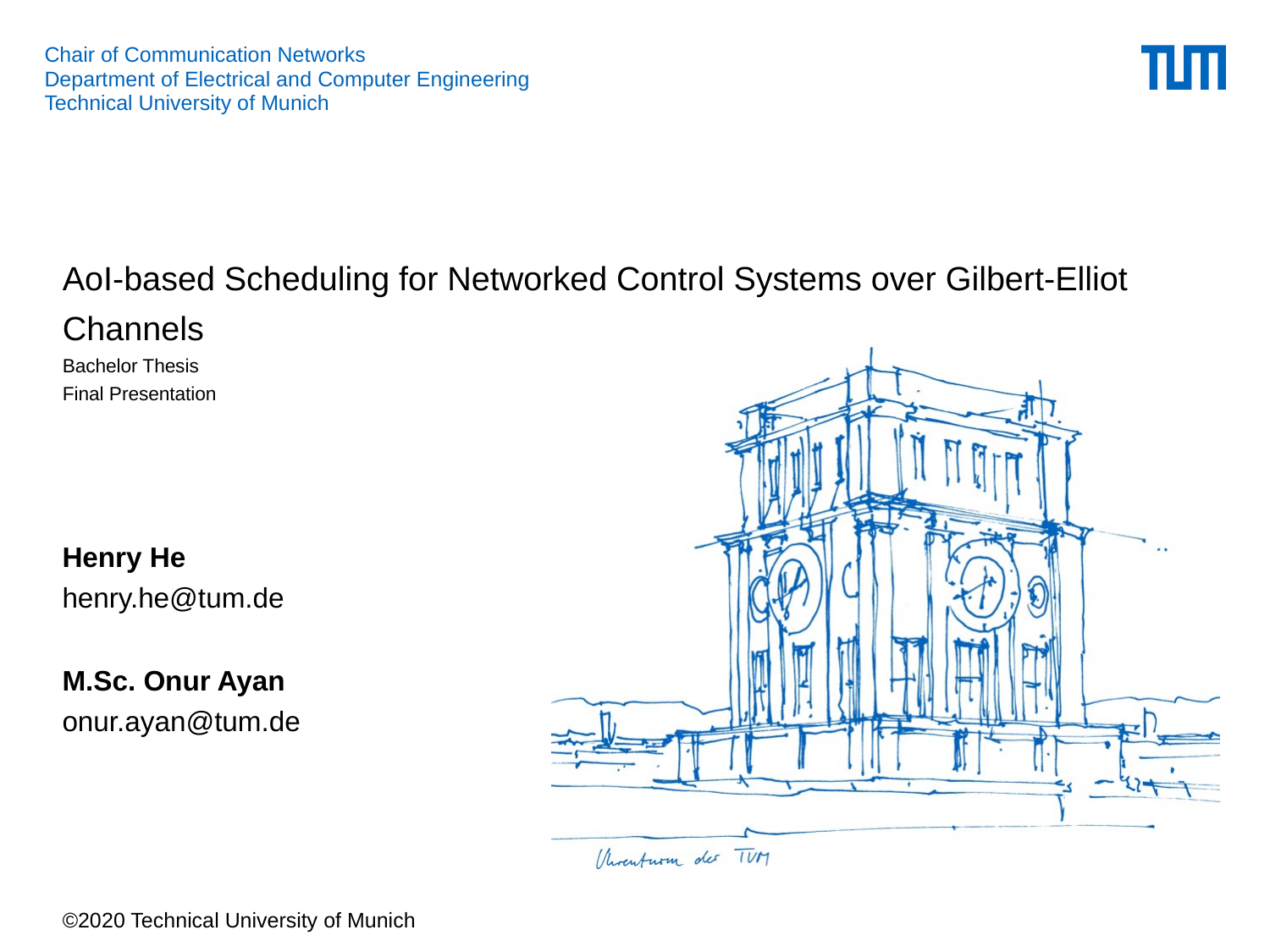

# AoI-based Scheduling for Networked Control Systems over Gilbert-Elliot Channels Bachelor Thesis Final Presentation
Henry He
henry.he@tum.de

M.Sc. Onur Ayan
onur.ayan@tum.de